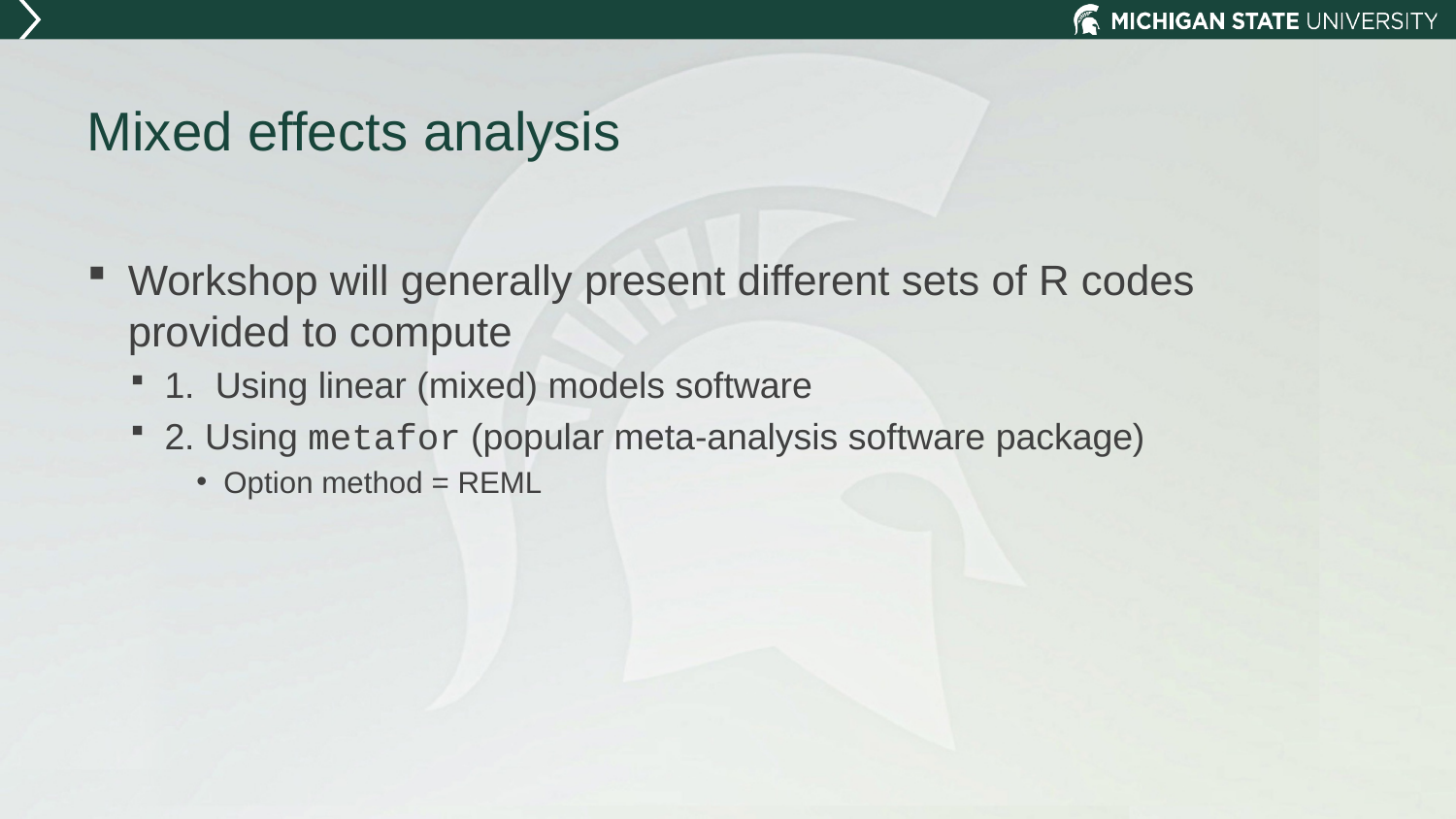

# Mixed effects analysis
Workshop will generally present different sets of R codes provided to compute
1.  Using linear (mixed) models software
2. Using metafor (popular meta-analysis software package)
Option method = REML